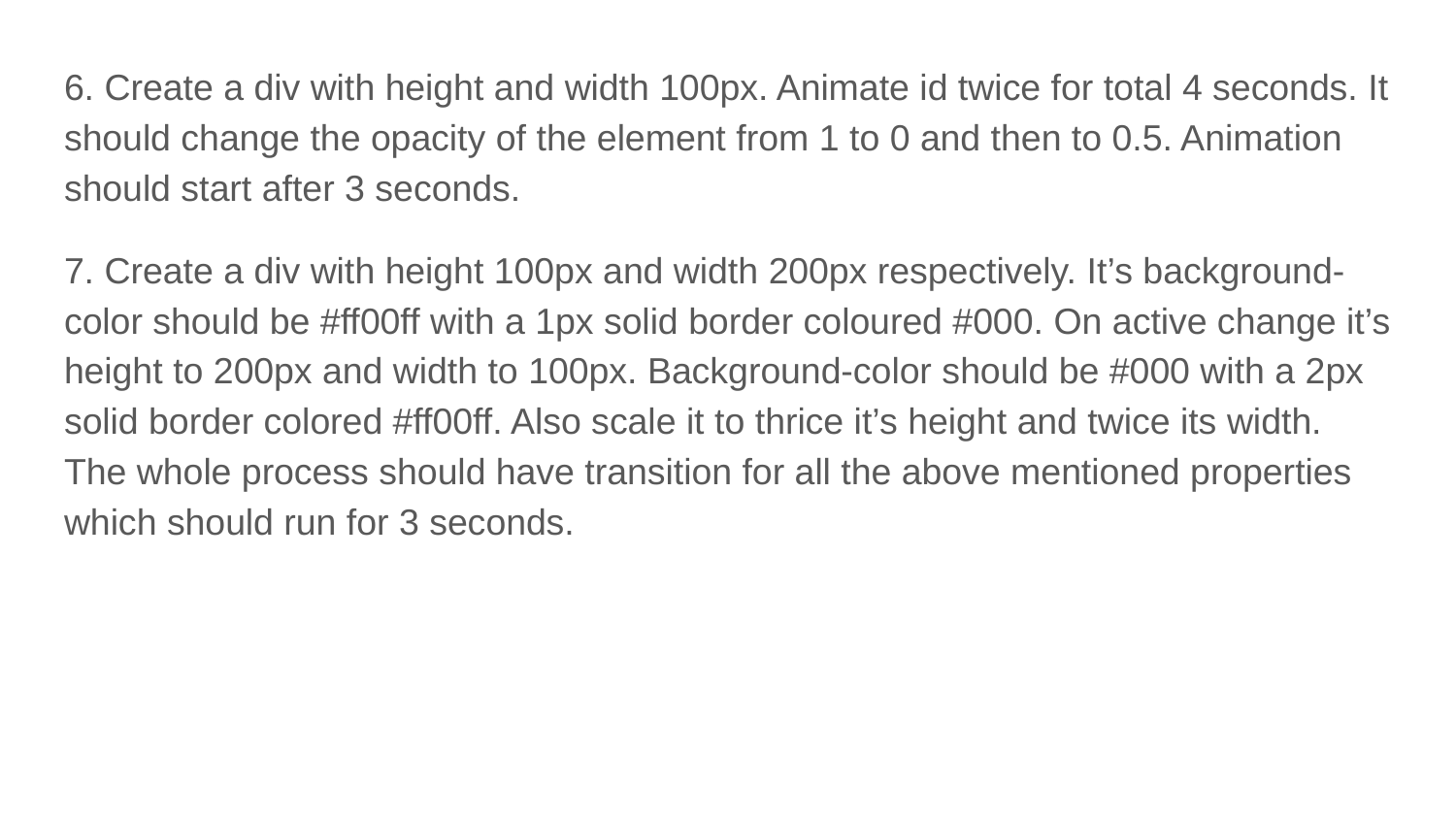

6. Create a div with height and width 100px. Animate id twice for total 4 seconds. It should change the opacity of the element from 1 to 0 and then to 0.5. Animation should start after 3 seconds.
7. Create a div with height 100px and width 200px respectively. It’s background-color should be #ff00ff with a 1px solid border coloured #000. On active change it’s height to 200px and width to 100px. Background-color should be #000 with a 2px solid border colored #ff00ff. Also scale it to thrice it’s height and twice its width. The whole process should have transition for all the above mentioned properties which should run for 3 seconds.